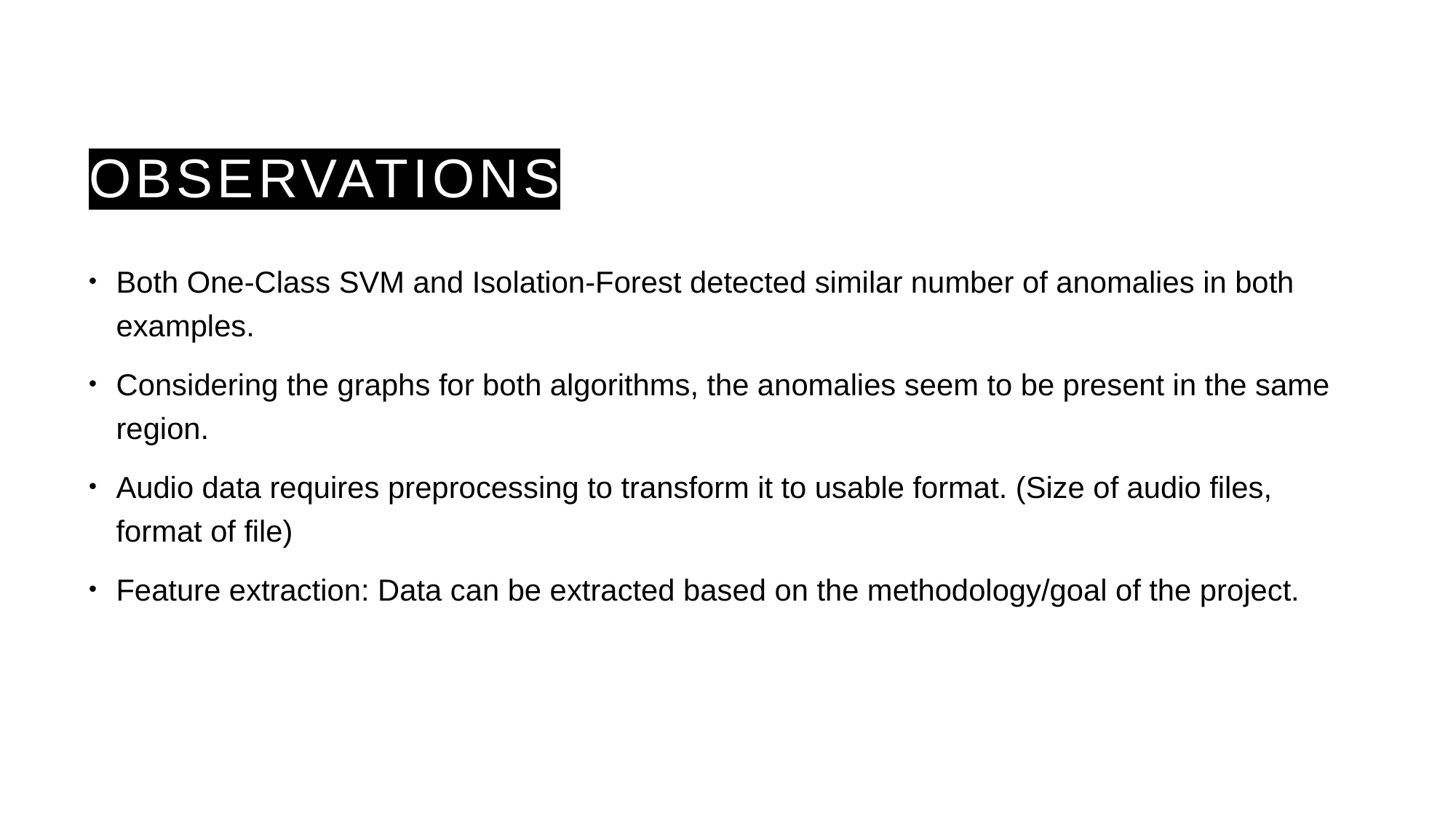

# Observations
Both One-Class SVM and Isolation-Forest detected similar number of anomalies in both examples.
Considering the graphs for both algorithms, the anomalies seem to be present in the same region.
Audio data requires preprocessing to transform it to usable format. (Size of audio files, format of file)
Feature extraction: Data can be extracted based on the methodology/goal of the project.